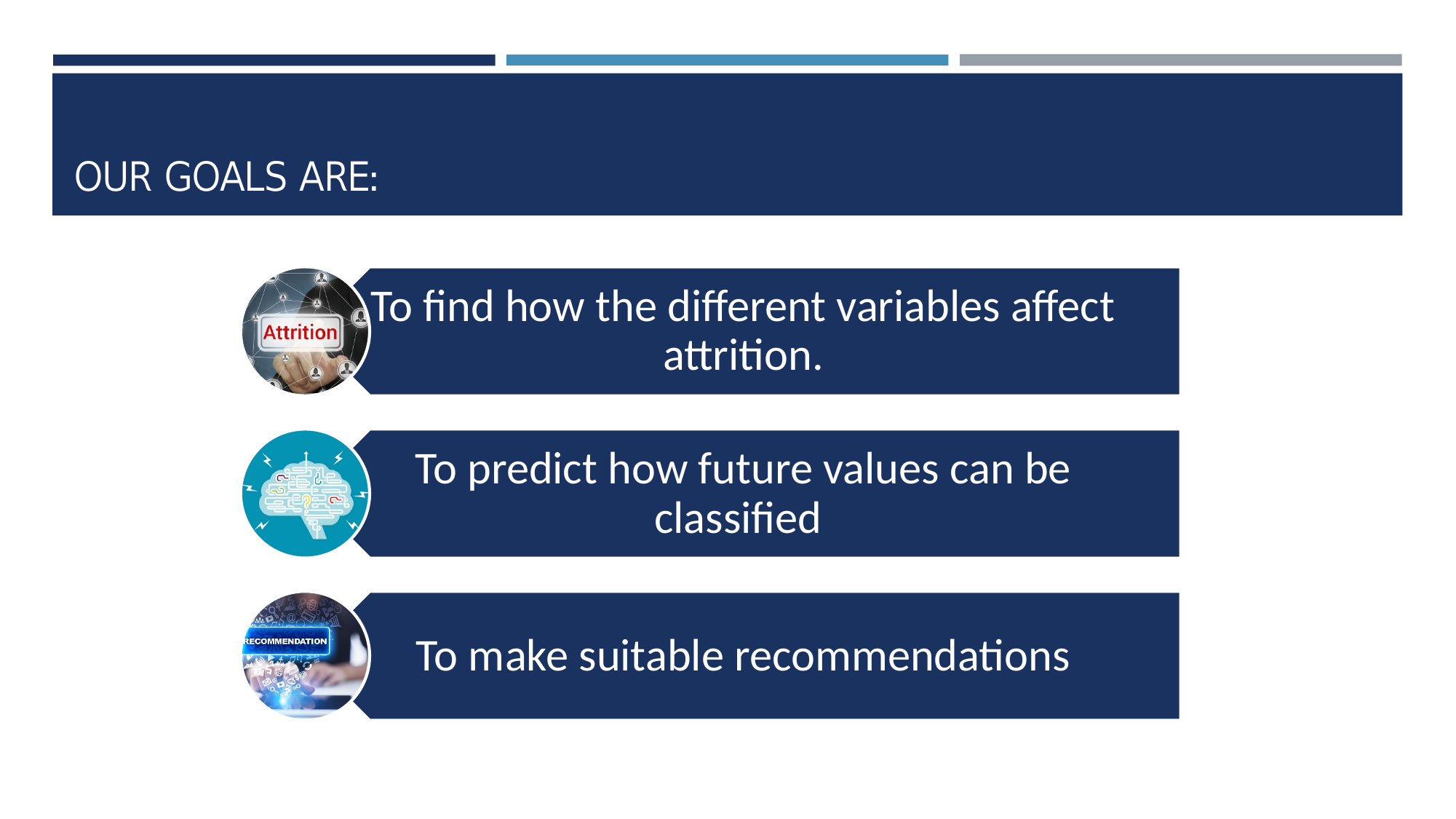

# OUR GOALS ARE:
To find how the different variables affect attrition.
To predict how future values can be classified
To make suitable recommendations